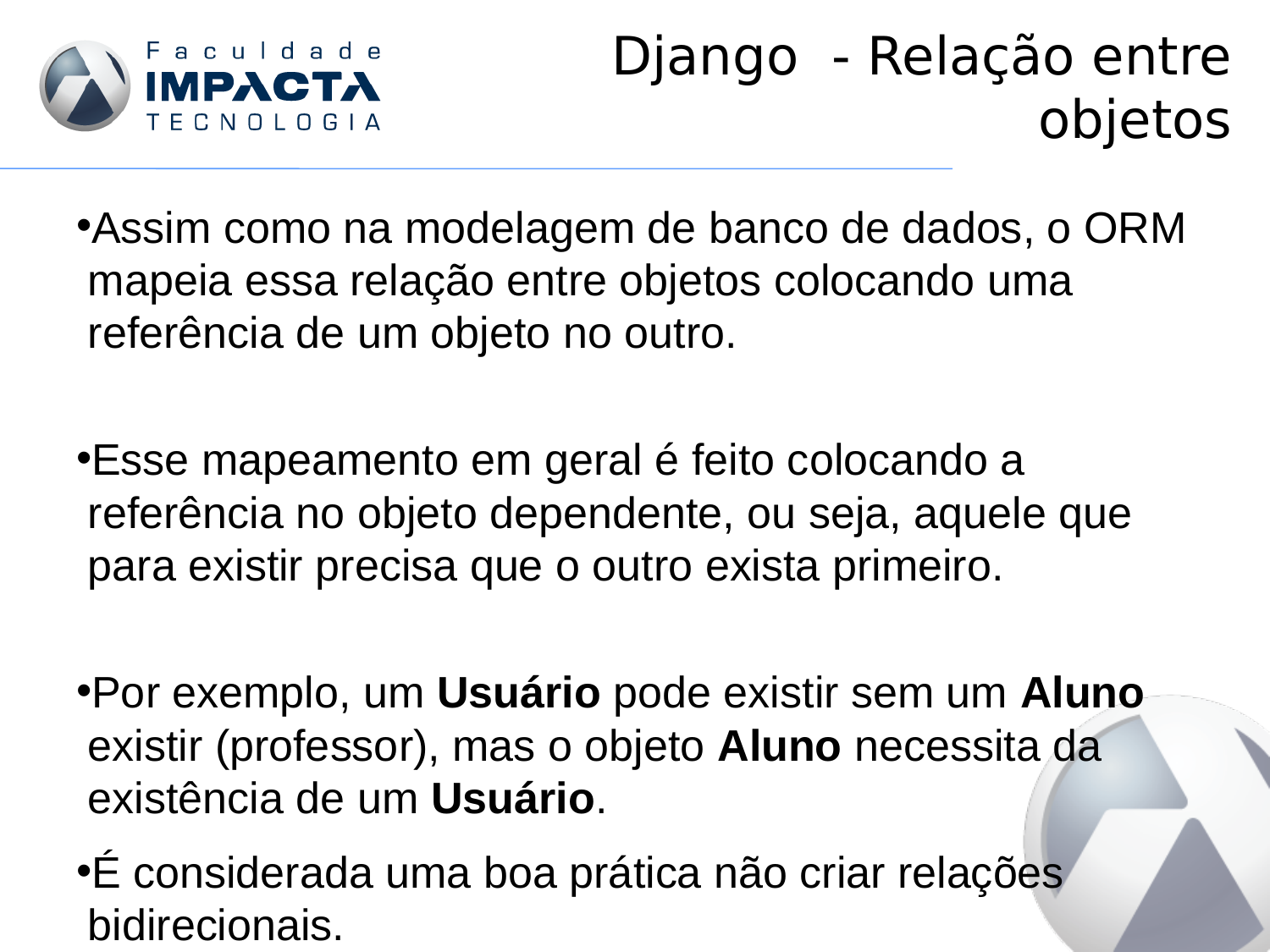

# Django  - Relação entre objetos
Assim como na modelagem de banco de dados, o ORM mapeia essa relação entre objetos colocando uma referência de um objeto no outro.
Esse mapeamento em geral é feito colocando a referência no objeto dependente, ou seja, aquele que para existir precisa que o outro exista primeiro.
Por exemplo, um Usuário pode existir sem um Aluno existir (professor), mas o objeto Aluno necessita da existência de um Usuário.
É considerada uma boa prática não criar relações bidirecionais.